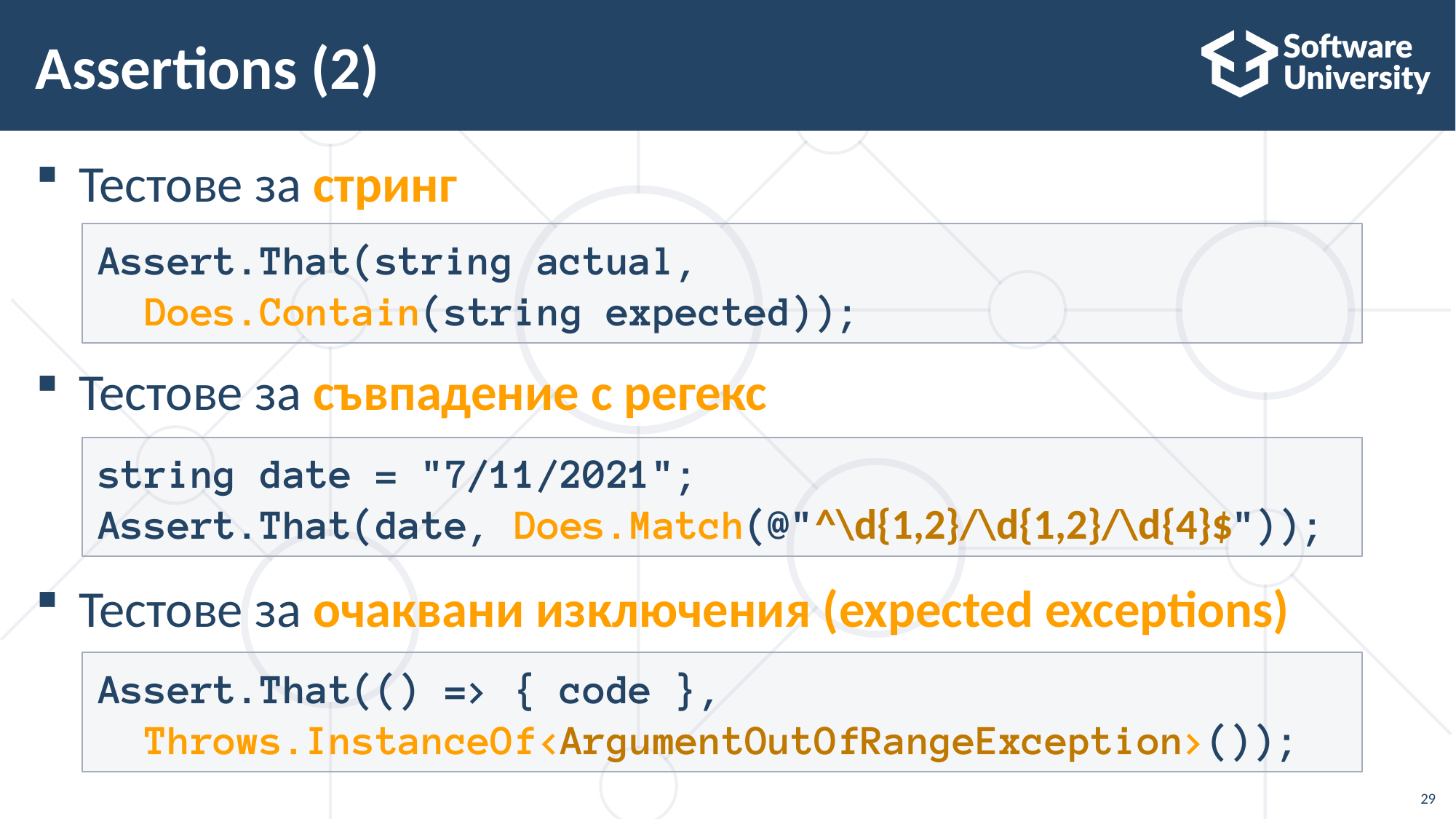

# Assertions (2)
Тестове за стринг

Тестове за съвпадение с регекс

Тестове за очаквани изключения (expected exceptions)

Assert.That(string actual,
  Does.Contain(string expected));
string date = "7/11/2021";
Assert.That(date, Does.Match(@"^\d{1,2}/\d{1,2}/\d{4}$"));
Assert.That(() => { code },
  Throws.InstanceOf<ArgumentOutOfRangeException>());
29